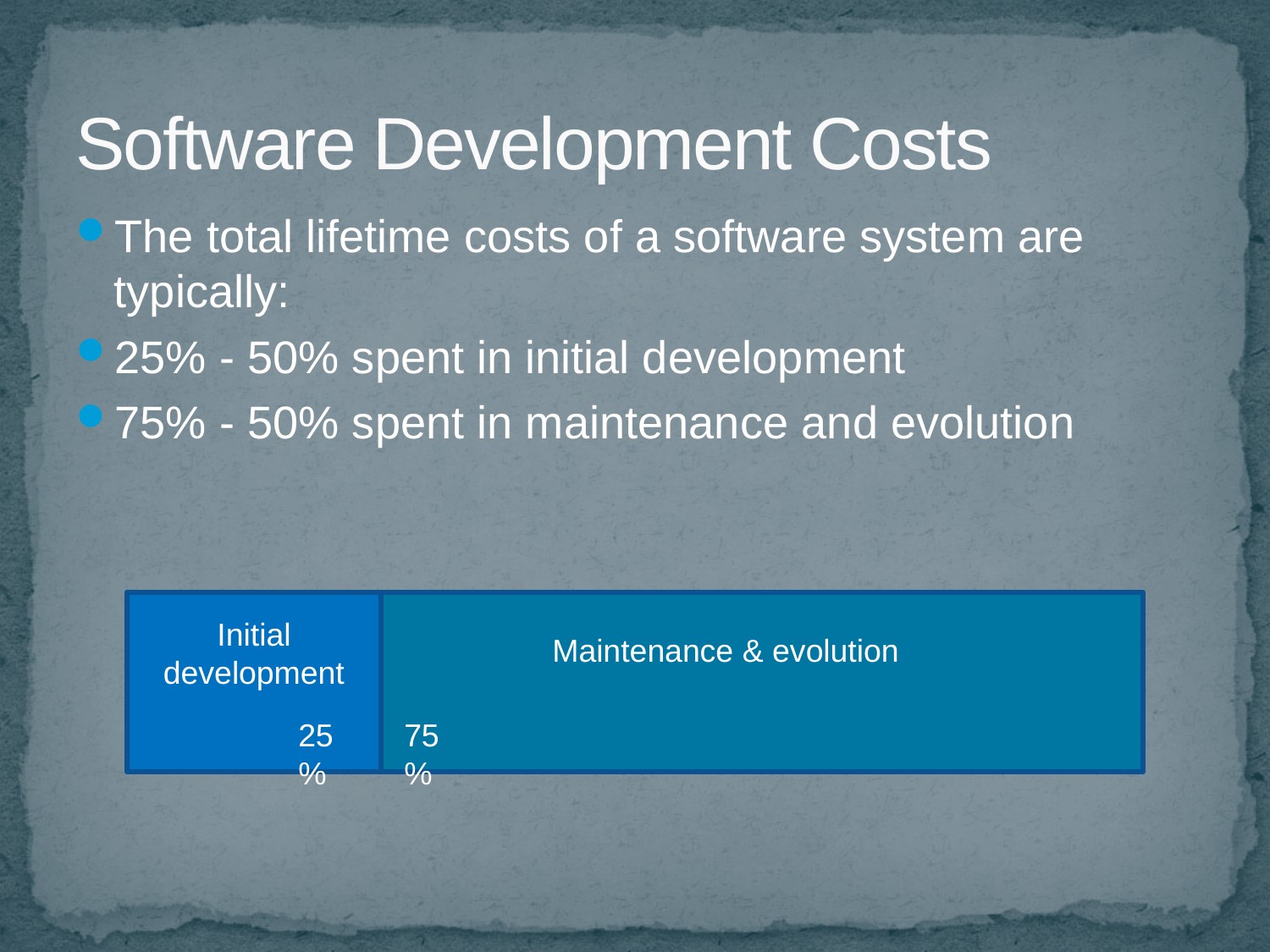

# Software Development Costs
The total lifetime costs of a software system are typically:
25% - 50% spent in initial development
75% - 50% spent in maintenance and evolution

Initial development
Maintenance & evolution
25%
75%